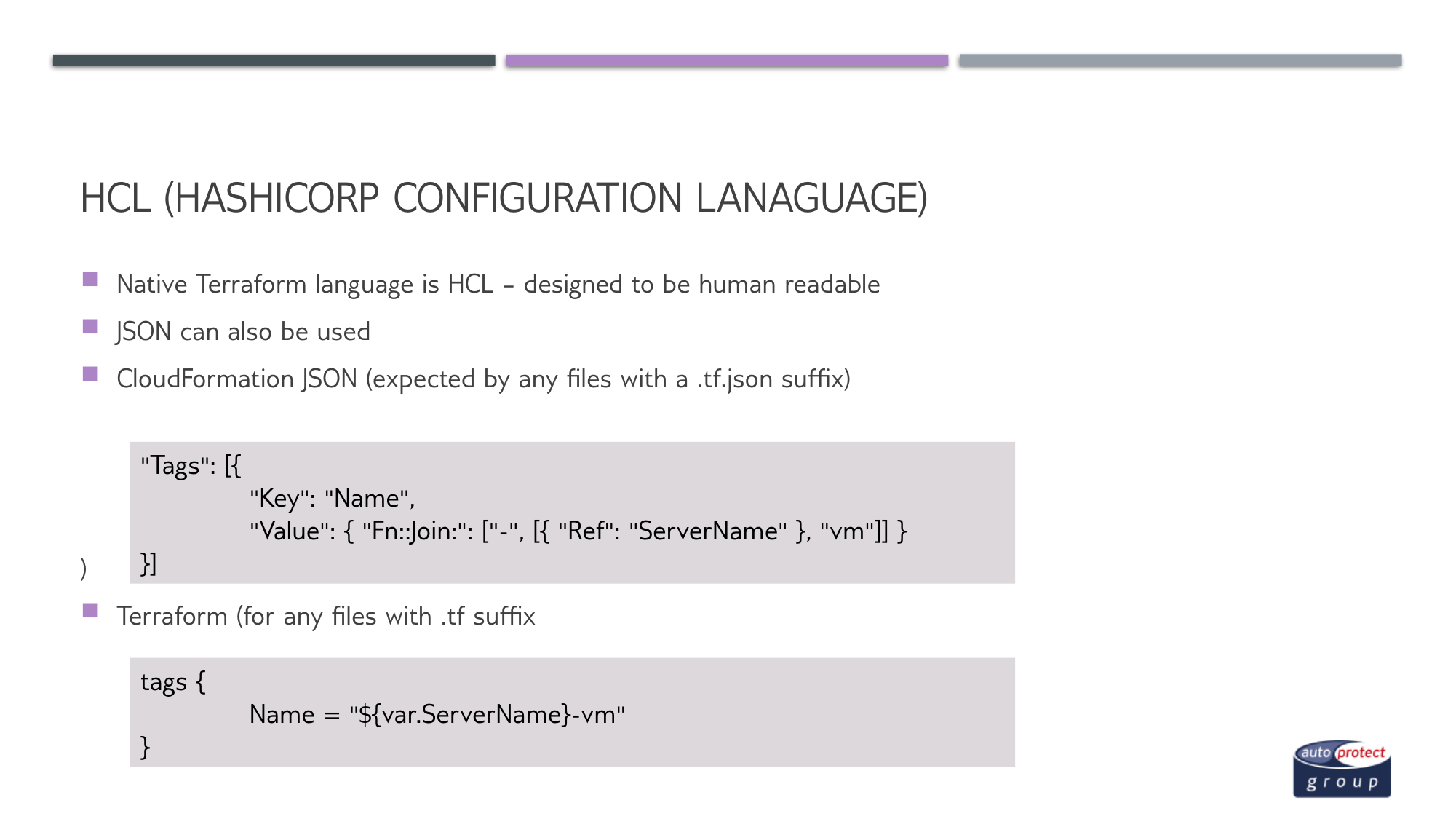

# HCL (HashiCorp Configuration Lanaguage)
Native Terraform language is HCL – designed to be human readable
JSON can also be used
CloudFormation JSON (expected by any files with a .tf.json suffix)

)
Terraform (for any files with .tf suffix
"Tags": [{
	"Key": "Name",
	"Value": { "Fn::Join:": ["-", [{ "Ref": "ServerName" }, "vm"]] }
}]
tags {
	Name = "${var.ServerName}-vm"
}